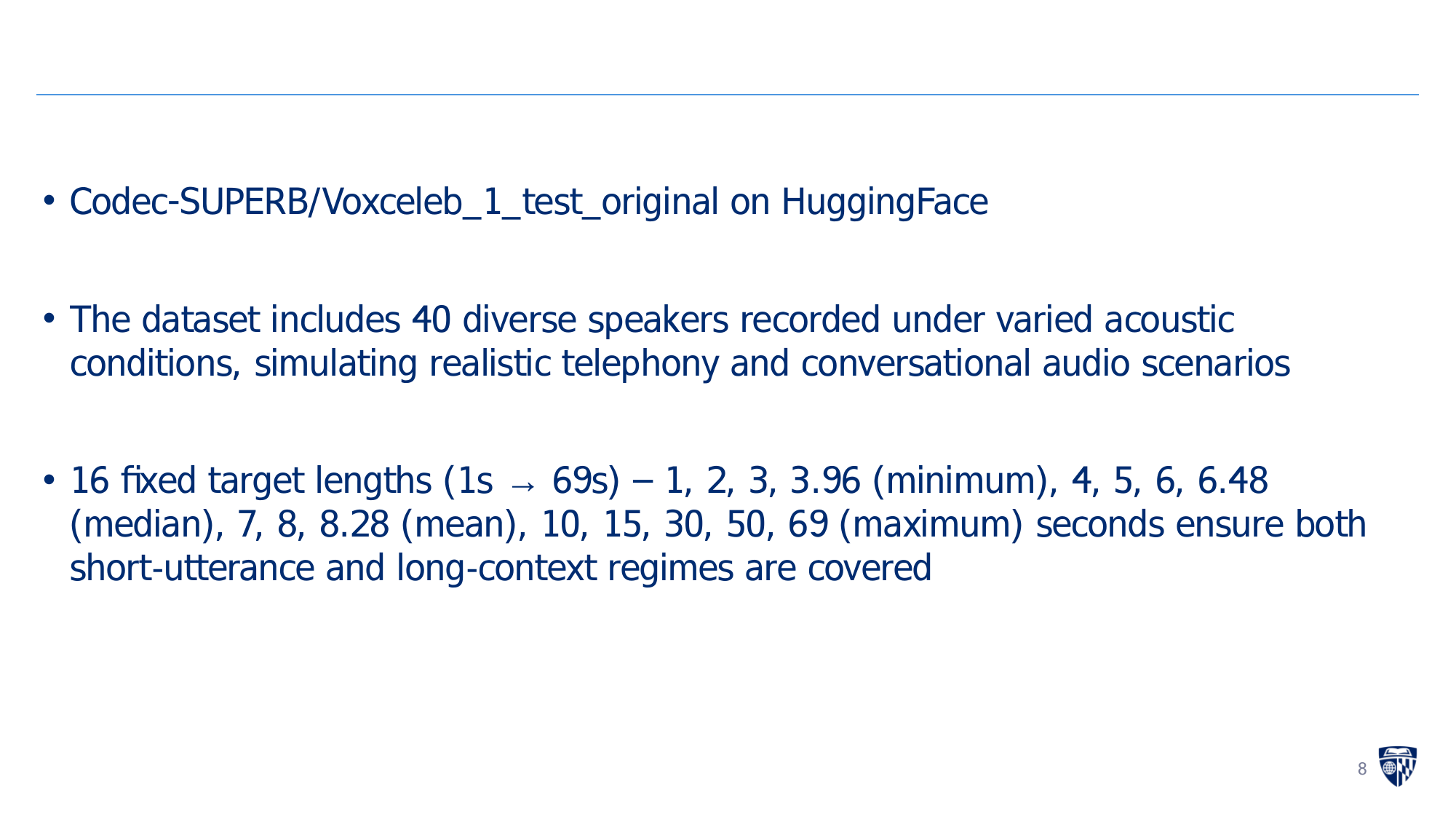

Codec-SUPERB/Voxceleb_1_test_original on HuggingFace

The dataset includes 40 diverse speakers recorded under varied acoustic conditions, simulating realistic telephony and conversational audio scenarios

16 fixed target lengths (1s → 69s) – 1, 2, 3, 3.96 (minimum), 4, 5, 6, 6.48 (median), 7, 8, 8.28 (mean), 10, 15, 30, 50, 69 (maximum) seconds ensure both short‑utterance and long‑context regimes are covered
8